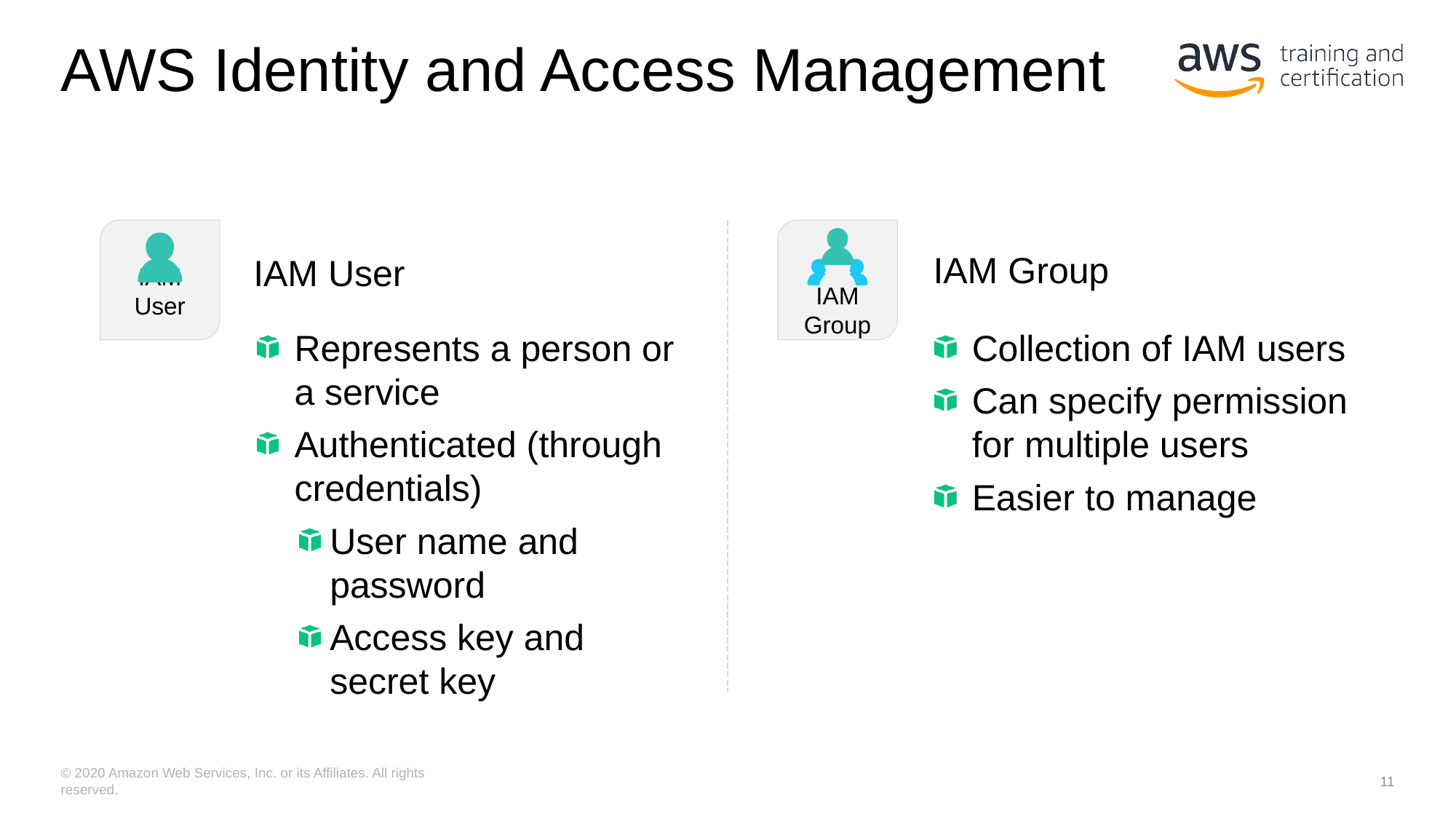

# AWS Identity and Access Management

IAM Group

IAM User
IAM Group
IAM User
Represents a person or a service
Authenticated (through credentials)
User name and password
Access key and secret key
Collection of IAM users
Can specify permission for multiple users
Easier to manage
© 2020 Amazon Web Services, Inc. or its Affiliates. All rights reserved.
11